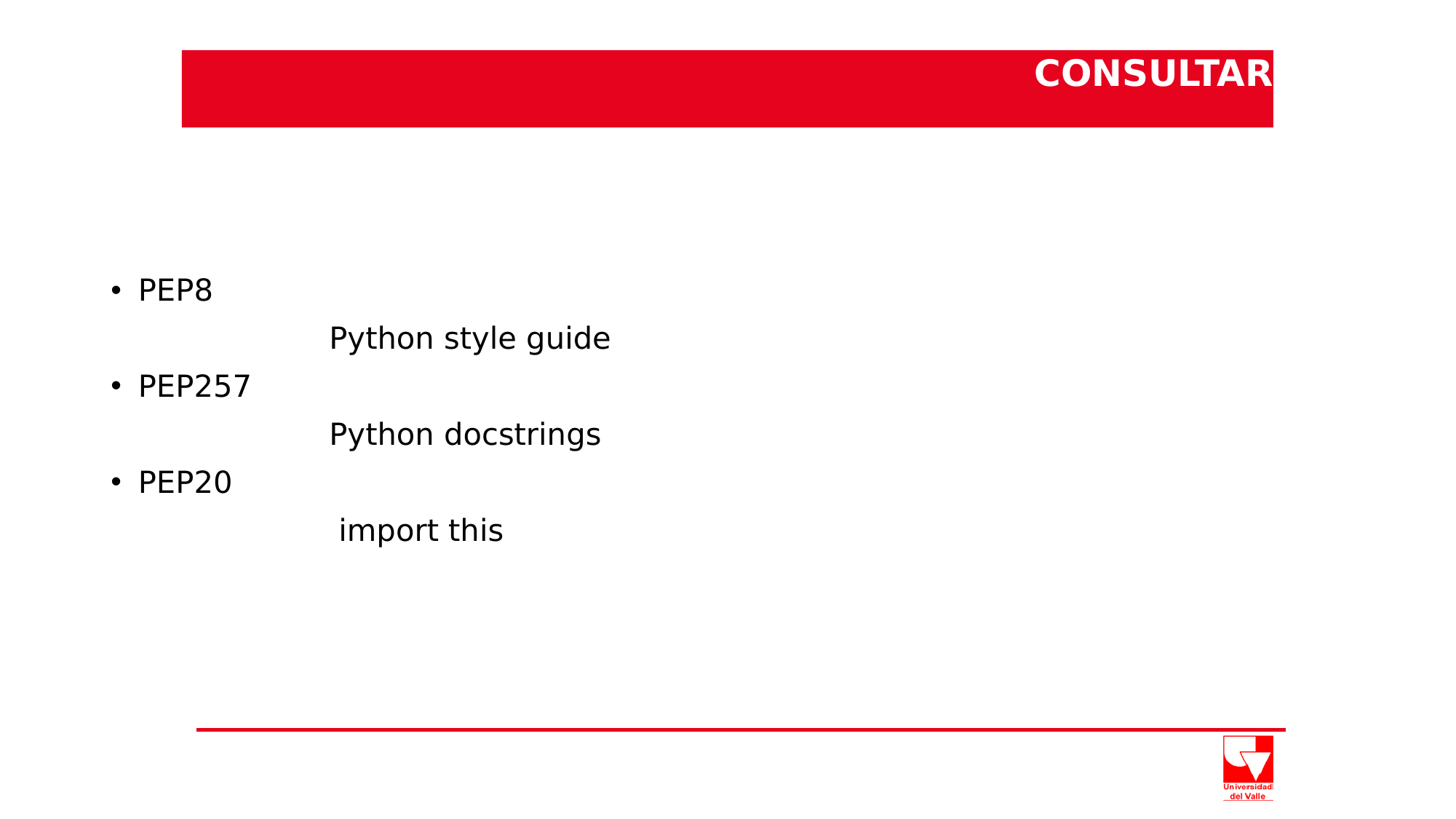

CONSULTAR
# PEP8
		Python style guide
PEP257
		Python docstrings
PEP20
		 import this